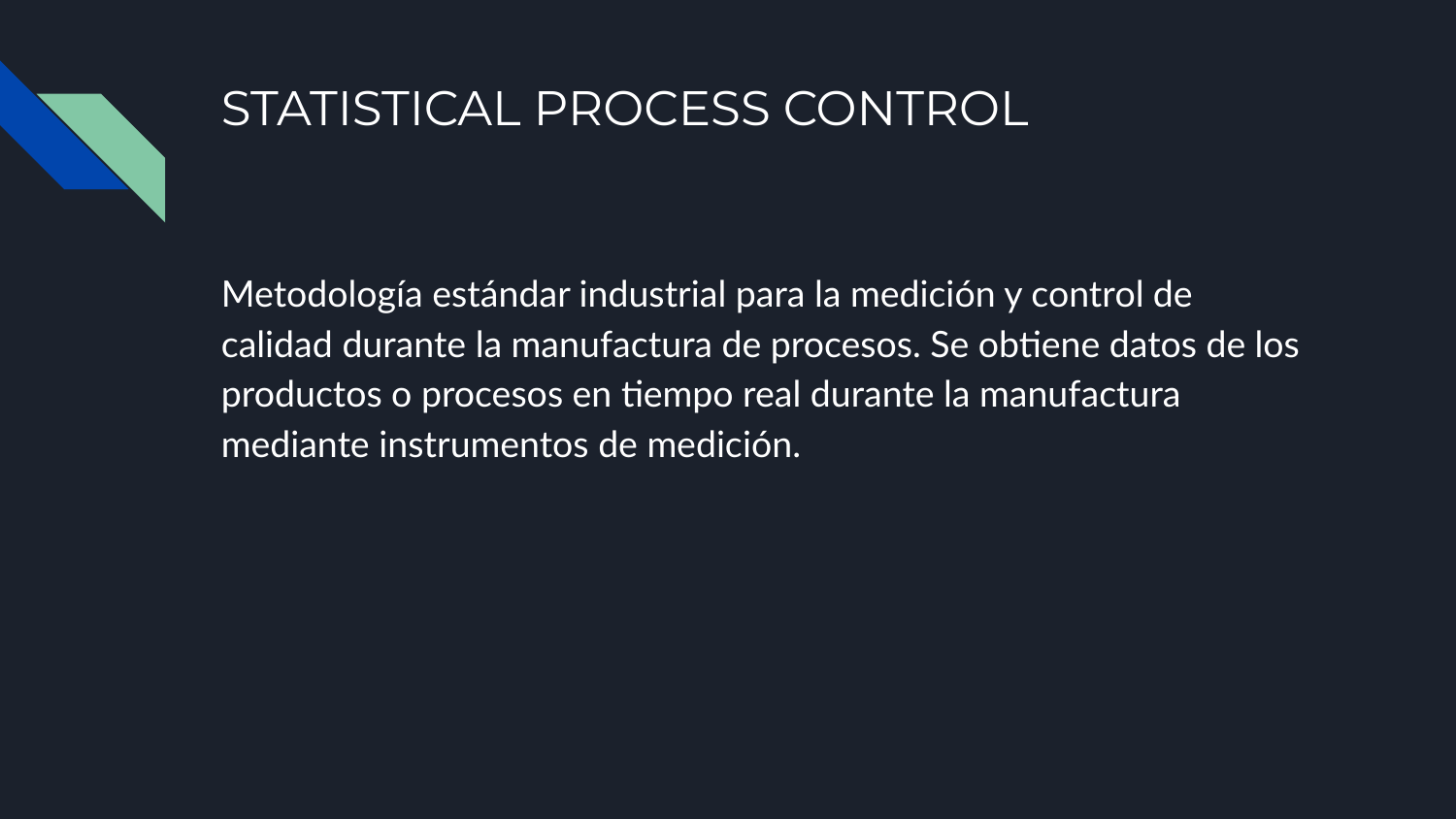

# STATISTICAL PROCESS CONTROL
Metodología estándar industrial para la medición y control de calidad durante la manufactura de procesos. Se obtiene datos de los productos o procesos en tiempo real durante la manufactura mediante instrumentos de medición.